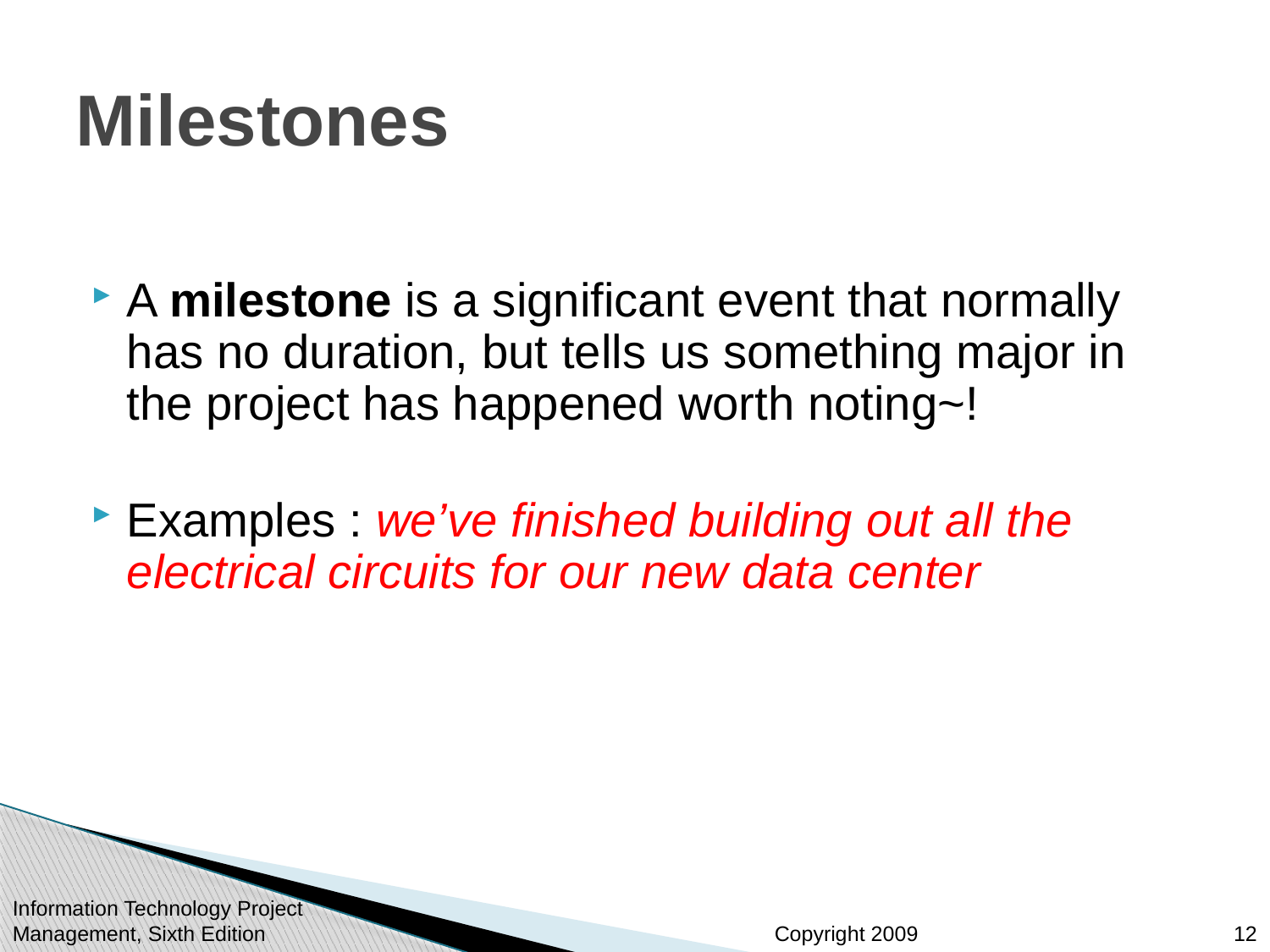

# Milestones

A milestone is a significant event that normally has no duration, but tells us something major in the project has happened worth noting~!

Examples : we’ve finished building out all the electrical circuits for our new data center

12